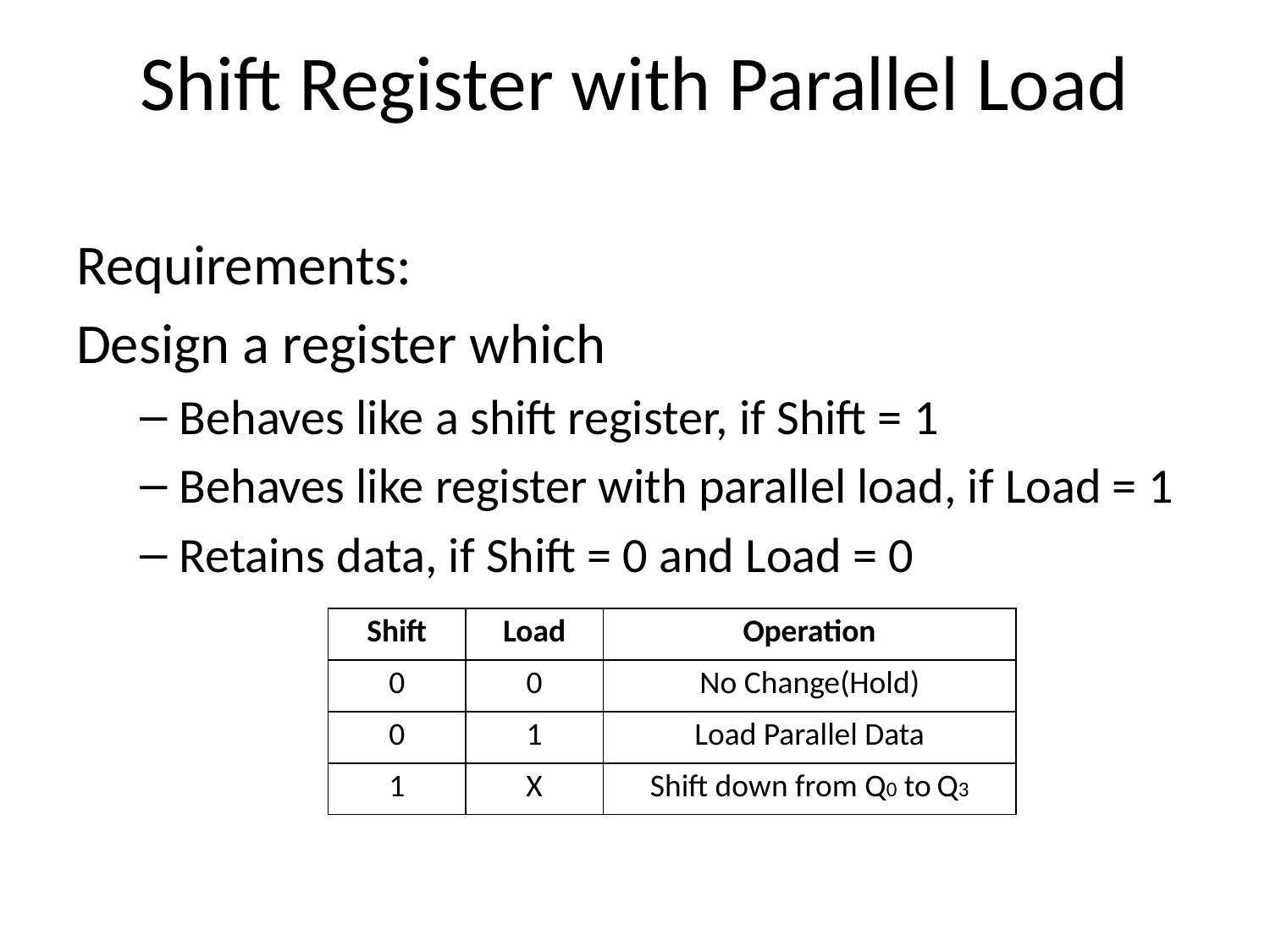

# Shift Register with Parallel Load
Requirements:
Design a register which
Behaves like a shift register, if Shift = 1
Behaves like register with parallel load, if Load = 1
Retains data, if Shift = 0 and Load = 0

| Shift | Load | Operation |
| --- | --- | --- |
| 0 | 0 | No Change(Hold) |
| 0 | 1 | Load Parallel Data |
| 1 | X | Shift down from Q0 to Q3 |